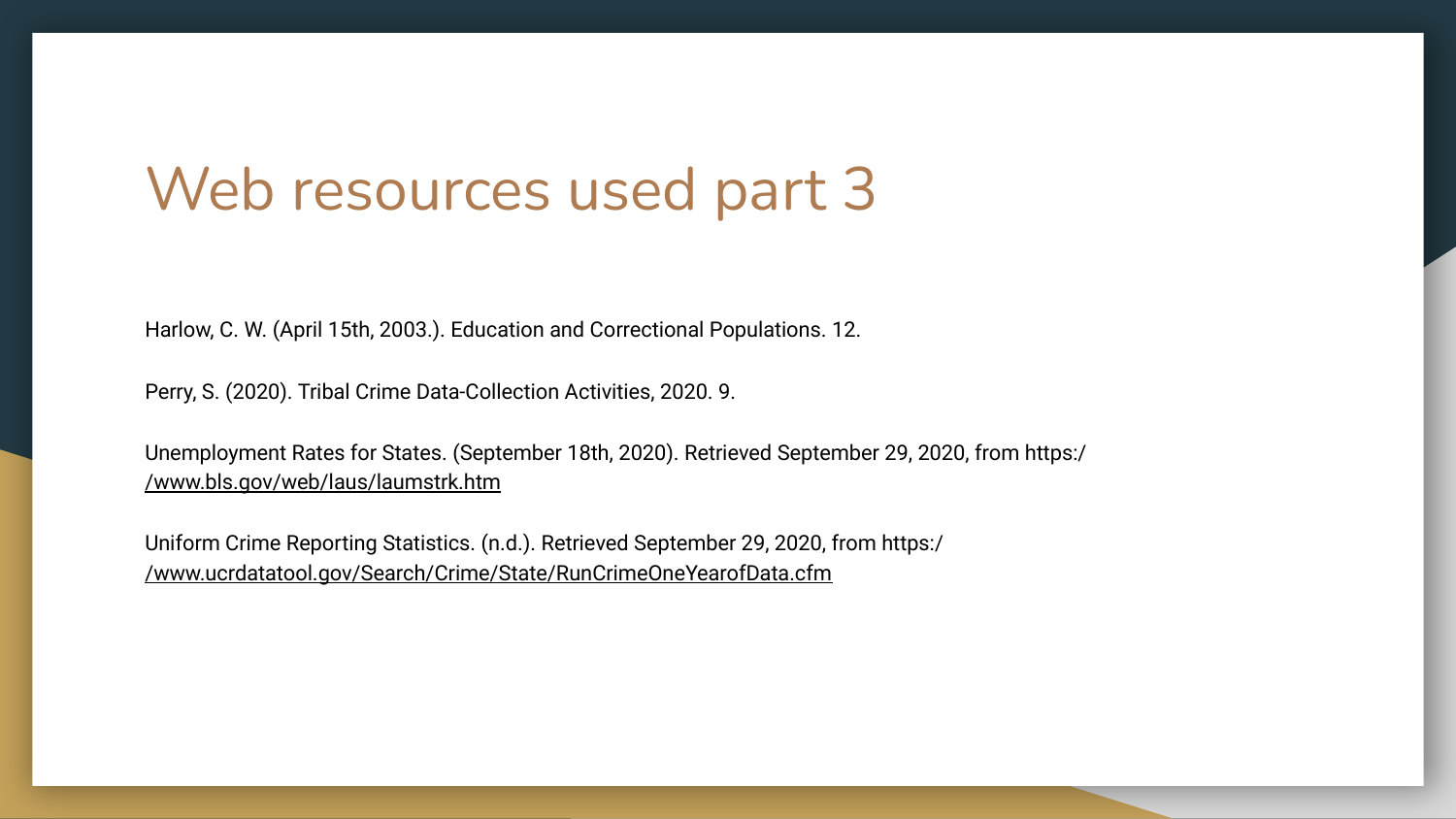

# Web resources used part 3
Harlow, C. W. (April 15th, 2003.). Education and Correctional Populations. 12.
Perry, S. (2020). Tribal Crime Data-Collection Activities, 2020. 9.
Unemployment Rates for States. (September 18th, 2020). Retrieved September 29, 2020, from https://www.bls.gov/web/laus/laumstrk.htm
Uniform Crime Reporting Statistics. (n.d.). Retrieved September 29, 2020, from https://www.ucrdatatool.gov/Search/Crime/State/RunCrimeOneYearofData.cfm